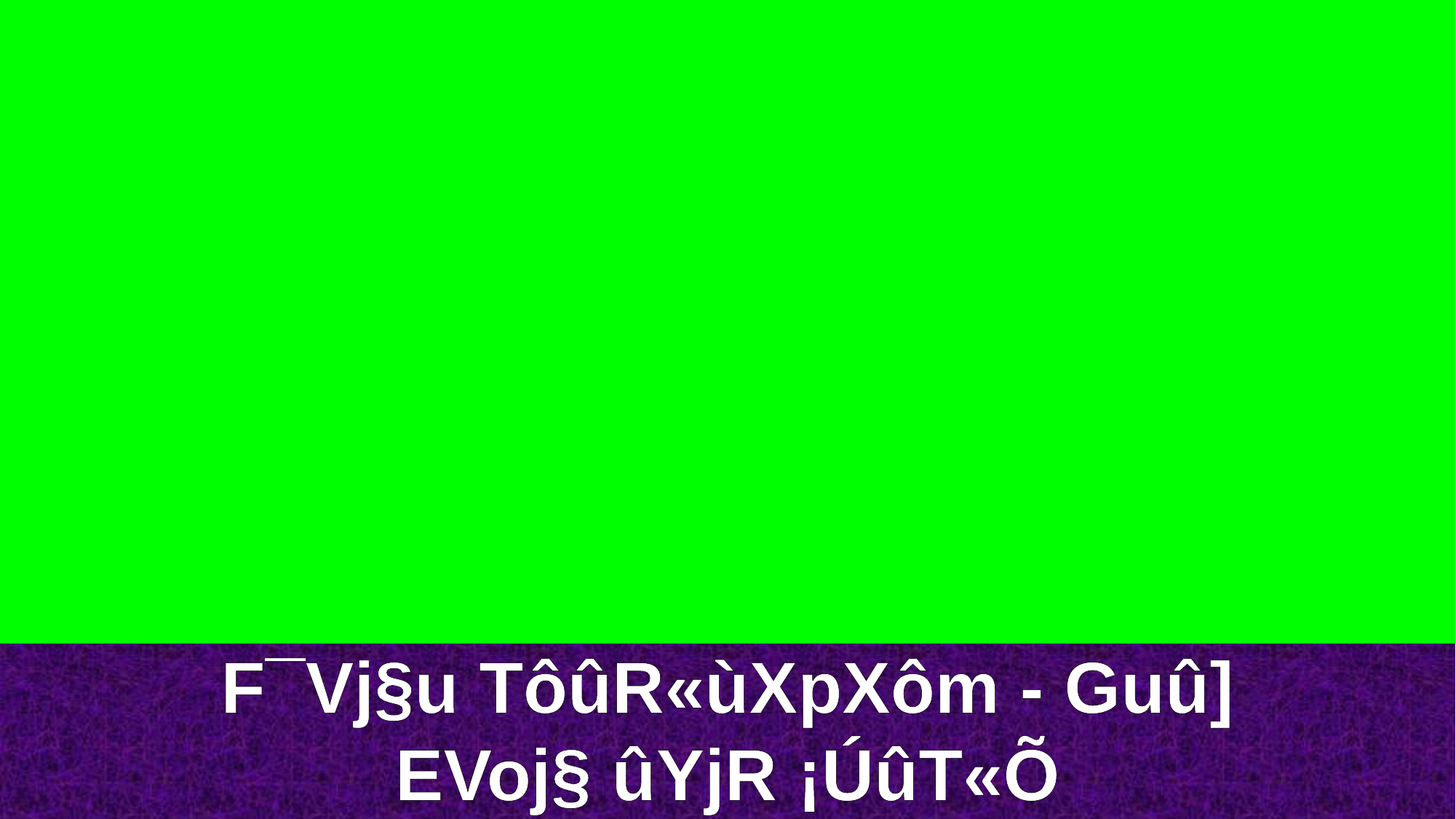

F¯Vj§u TôûR«ùXpXôm - Guû]
EVoj§ ûYjR ¡ÚûT«Õ